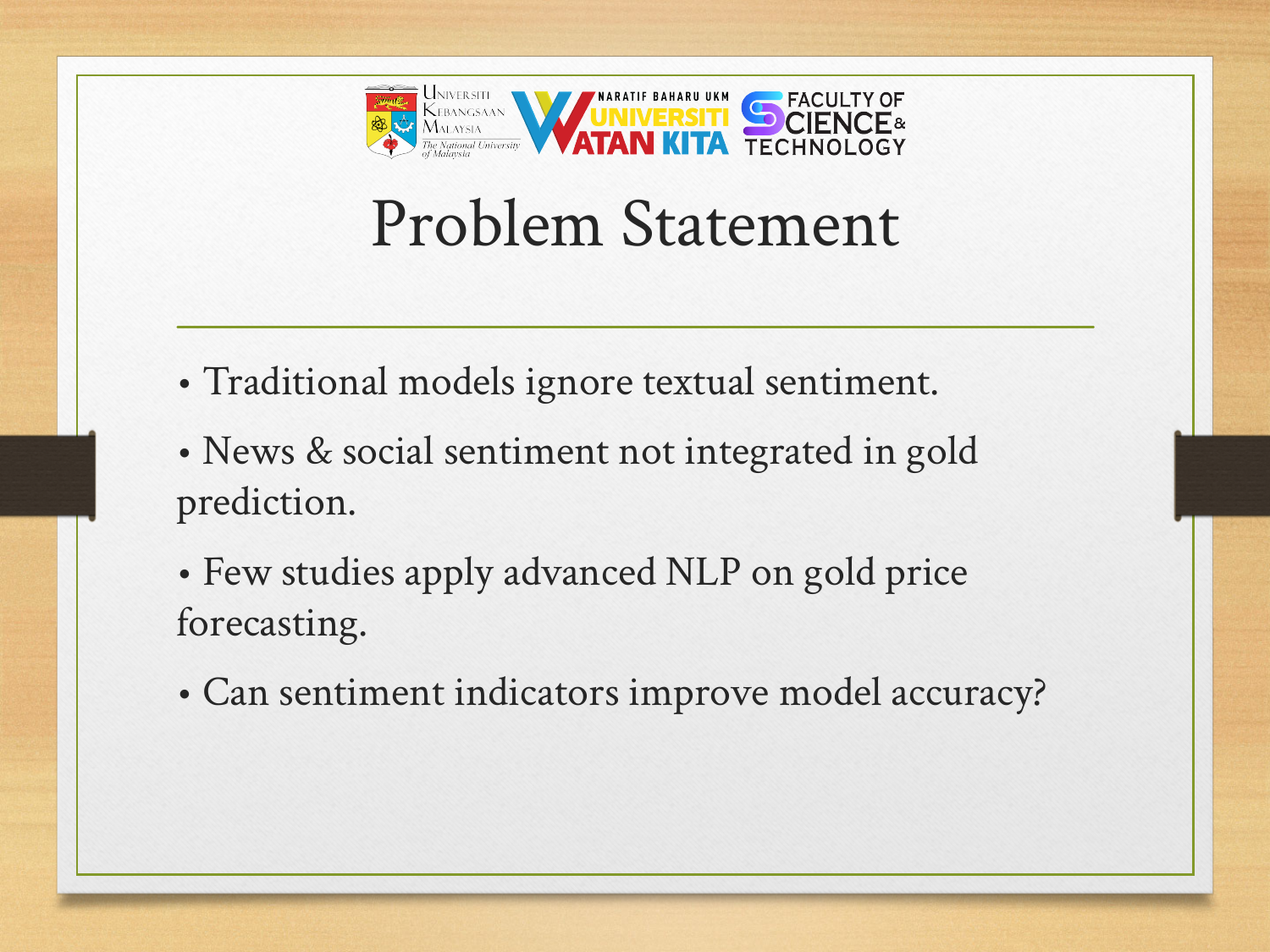

# Problem Statement
• Traditional models ignore textual sentiment.
• News & social sentiment not integrated in gold prediction.
• Few studies apply advanced NLP on gold price forecasting.
• Can sentiment indicators improve model accuracy?